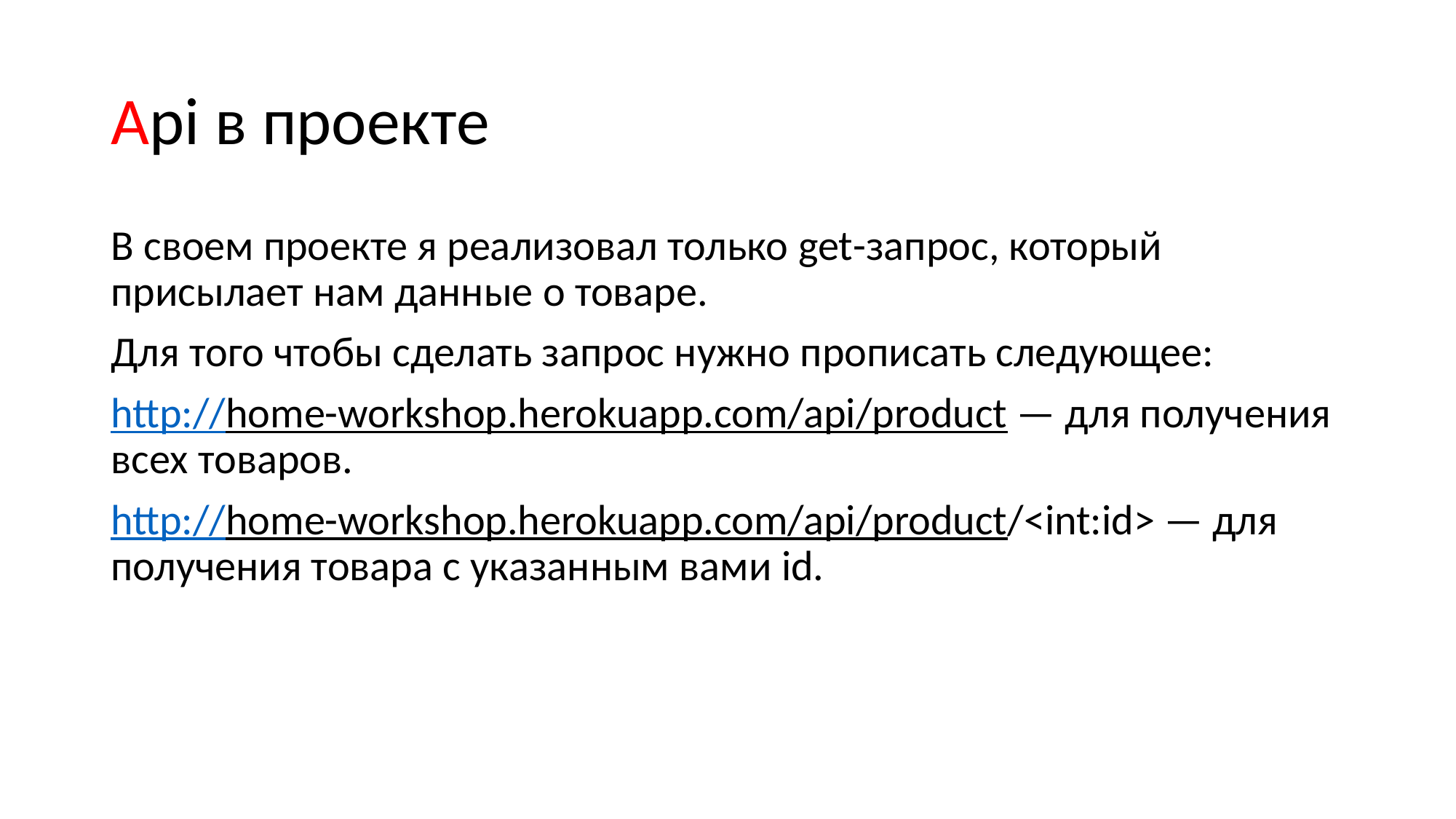

# Api в проекте
В своем проекте я реализовал только get-запрос, который присылает нам данные о товаре.
Для того чтобы сделать запрос нужно прописать следующее:
http://home-workshop.herokuapp.com/api/product — для получения всех товаров.
http://home-workshop.herokuapp.com/api/product/<int:id> — для получения товара с указанным вами id.